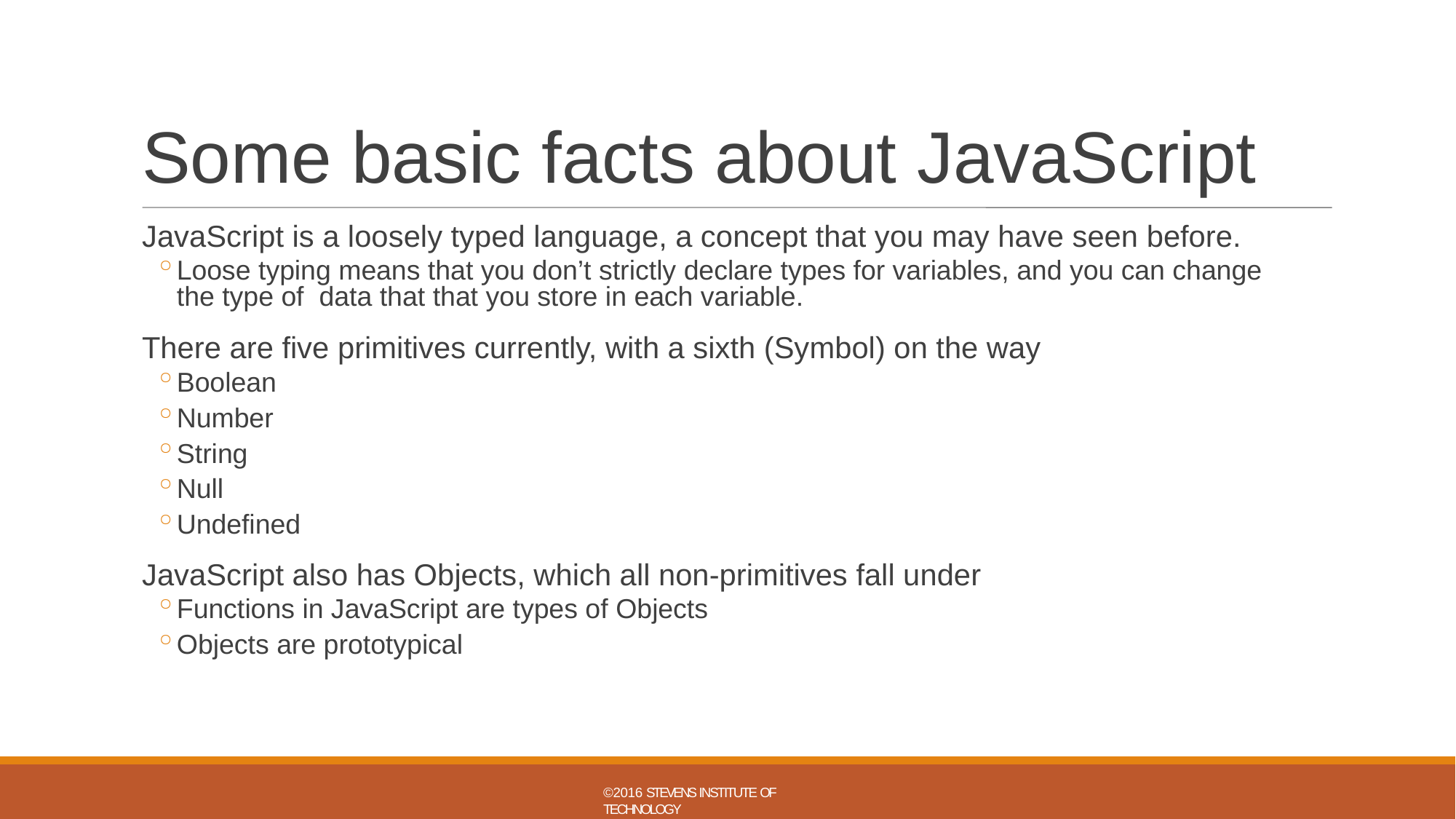

# Some basic facts about JavaScript
JavaScript is a loosely typed language, a concept that you may have seen before.
Loose typing means that you don’t strictly declare types for variables, and you can change the type of  data that that you store in each variable.
There are five primitives currently, with a sixth (Symbol) on the way
Boolean
Number
String
Null
Undefined
JavaScript also has Objects, which all non-primitives fall under
Functions in JavaScript are types of Objects
Objects are prototypical
©2016 STEVENS INSTITUTE OF TECHNOLOGY